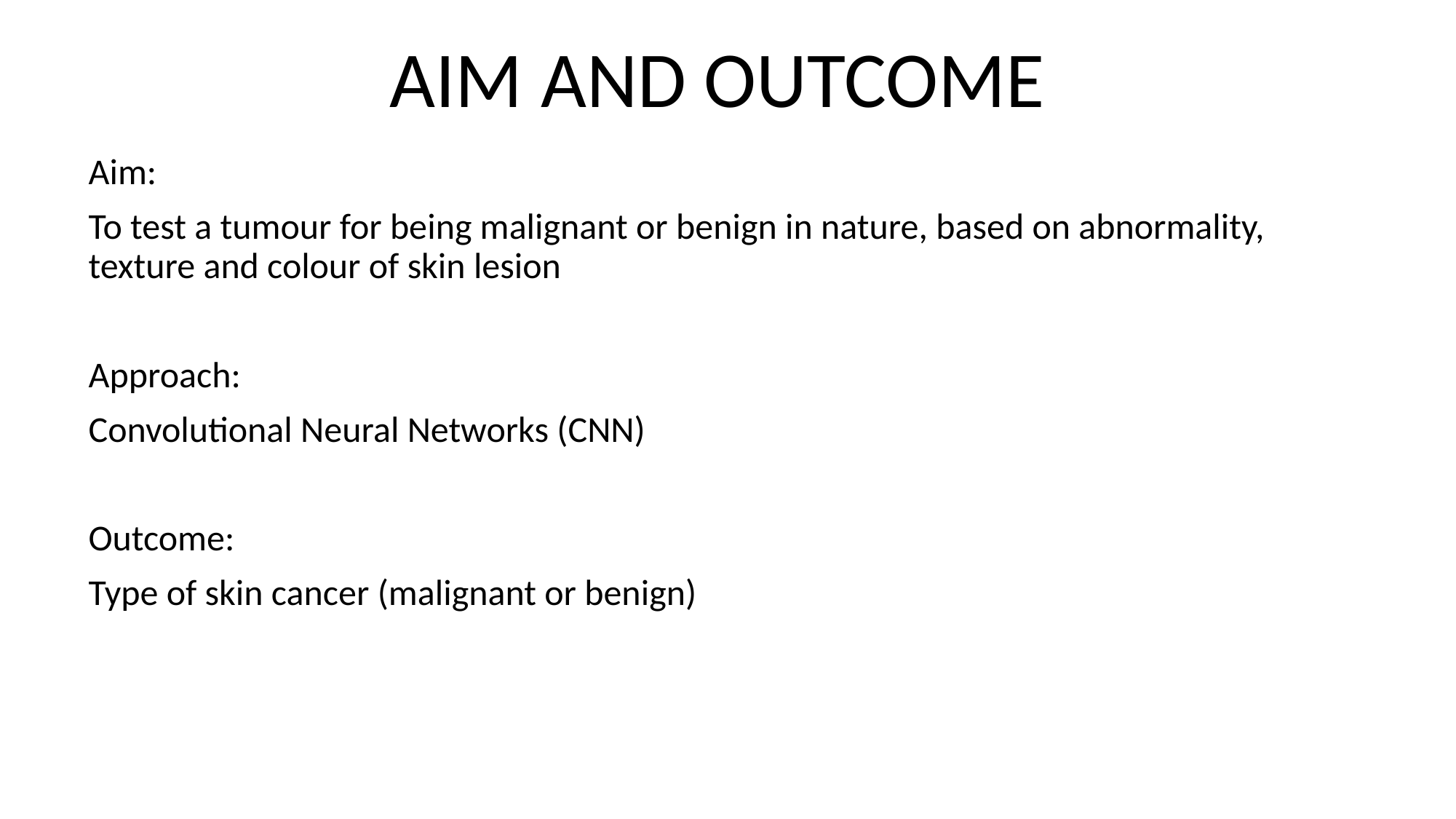

# AIM AND OUTCOME
Aim:
To test a tumour for being malignant or benign in nature, based on abnormality, texture and colour of skin lesion

Approach:
Convolutional Neural Networks (CNN)

Outcome:
Type of skin cancer (malignant or benign)